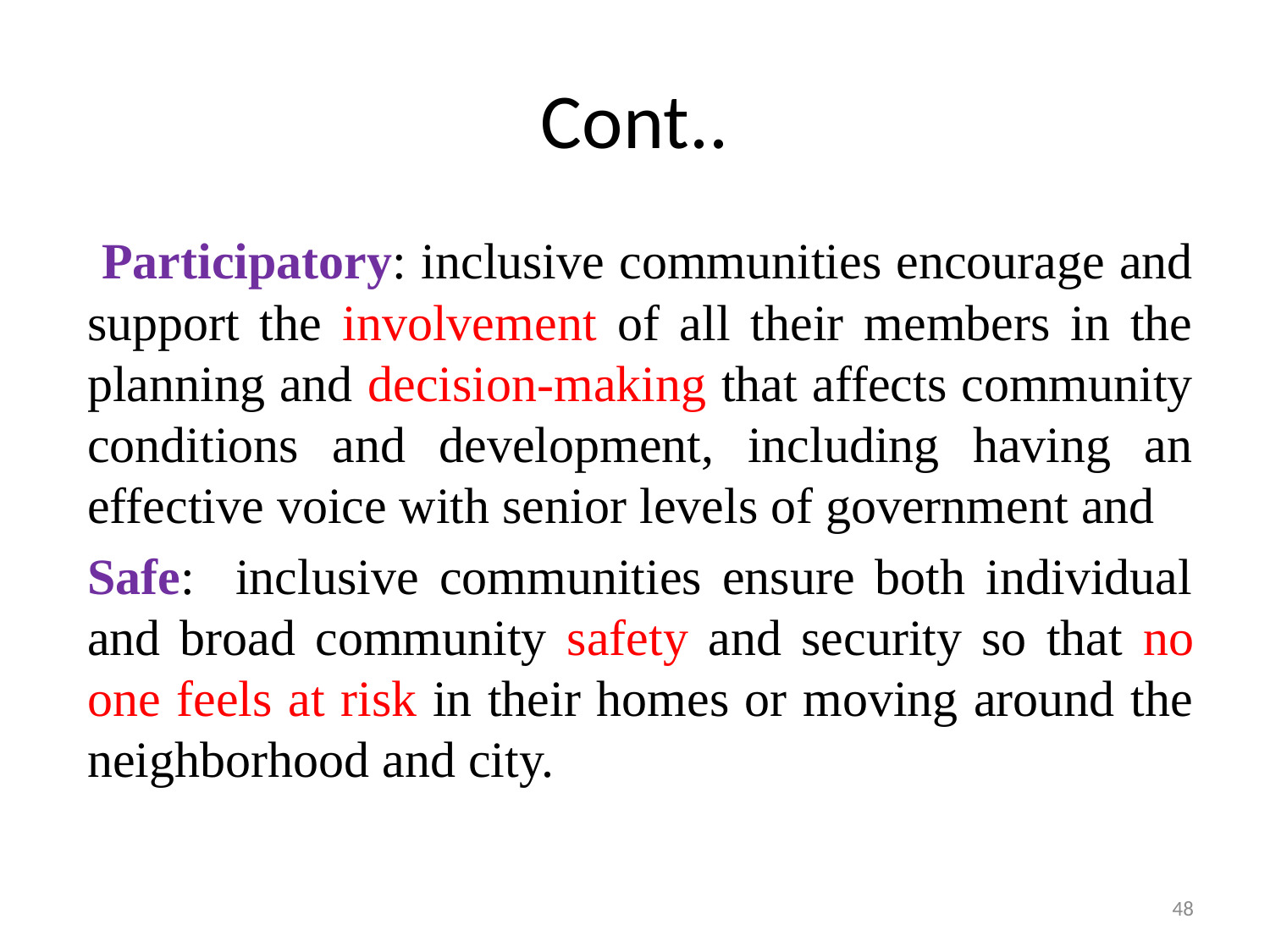

# Cont..
 Participatory: inclusive communities encourage and support the involvement of all their members in the planning and decision-making that affects community conditions and development, including having an effective voice with senior levels of government and
Safe:  inclusive communities ensure both individual and broad community safety and security so that no one feels at risk in their homes or moving around the neighborhood and city.
48